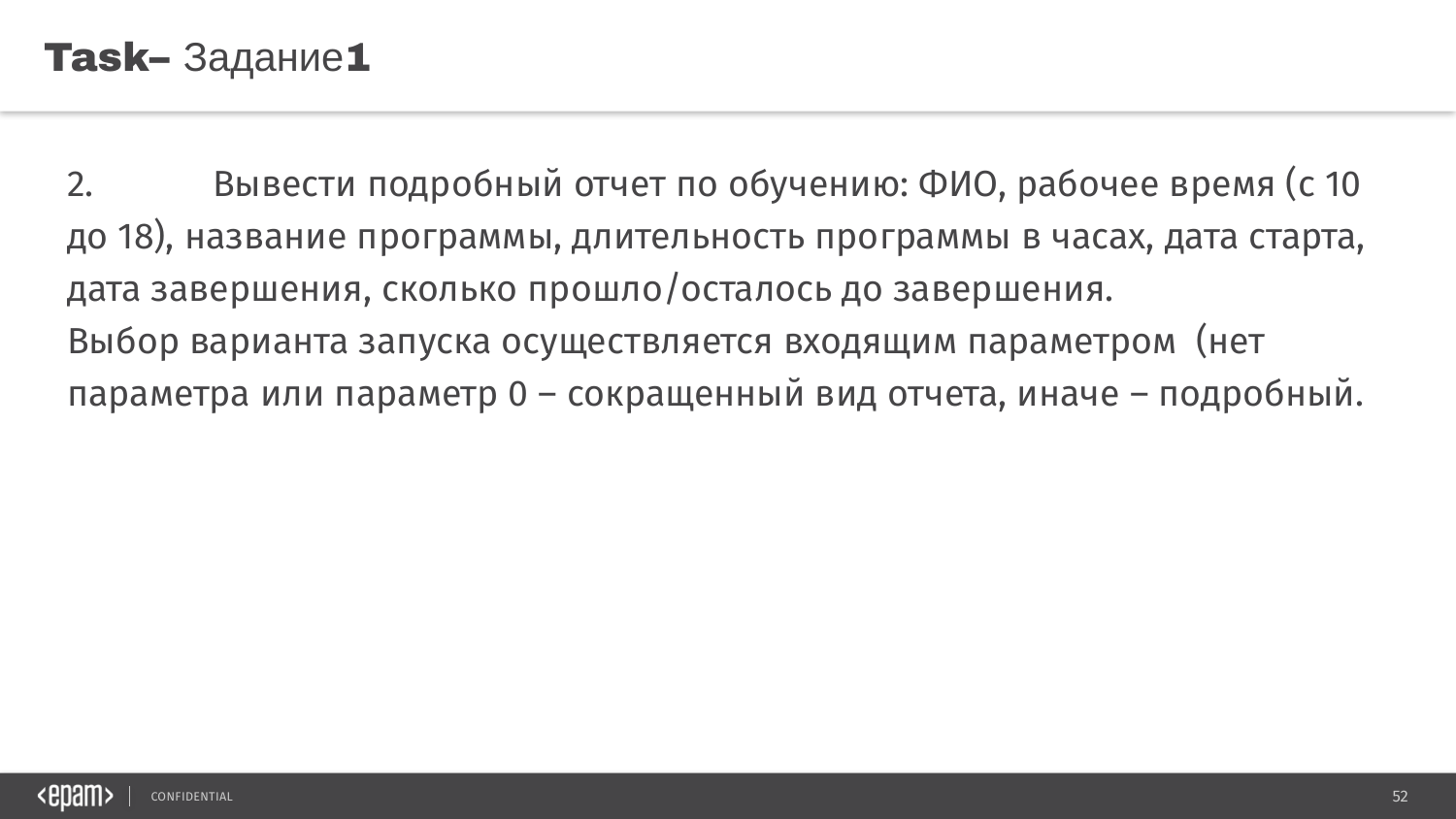

Task– Задание1
2.	Вывести подробный отчет по обучению: ФИО, рабочее время (с 10 до 18), название программы, длительность программы в часах, дата старта, дата завершения, сколько прошло/осталось до завершения.
Выбор варианта запуска осуществляется входящим параметром  (нет параметра или параметр 0 – сокращенный вид отчета, иначе – подробный.